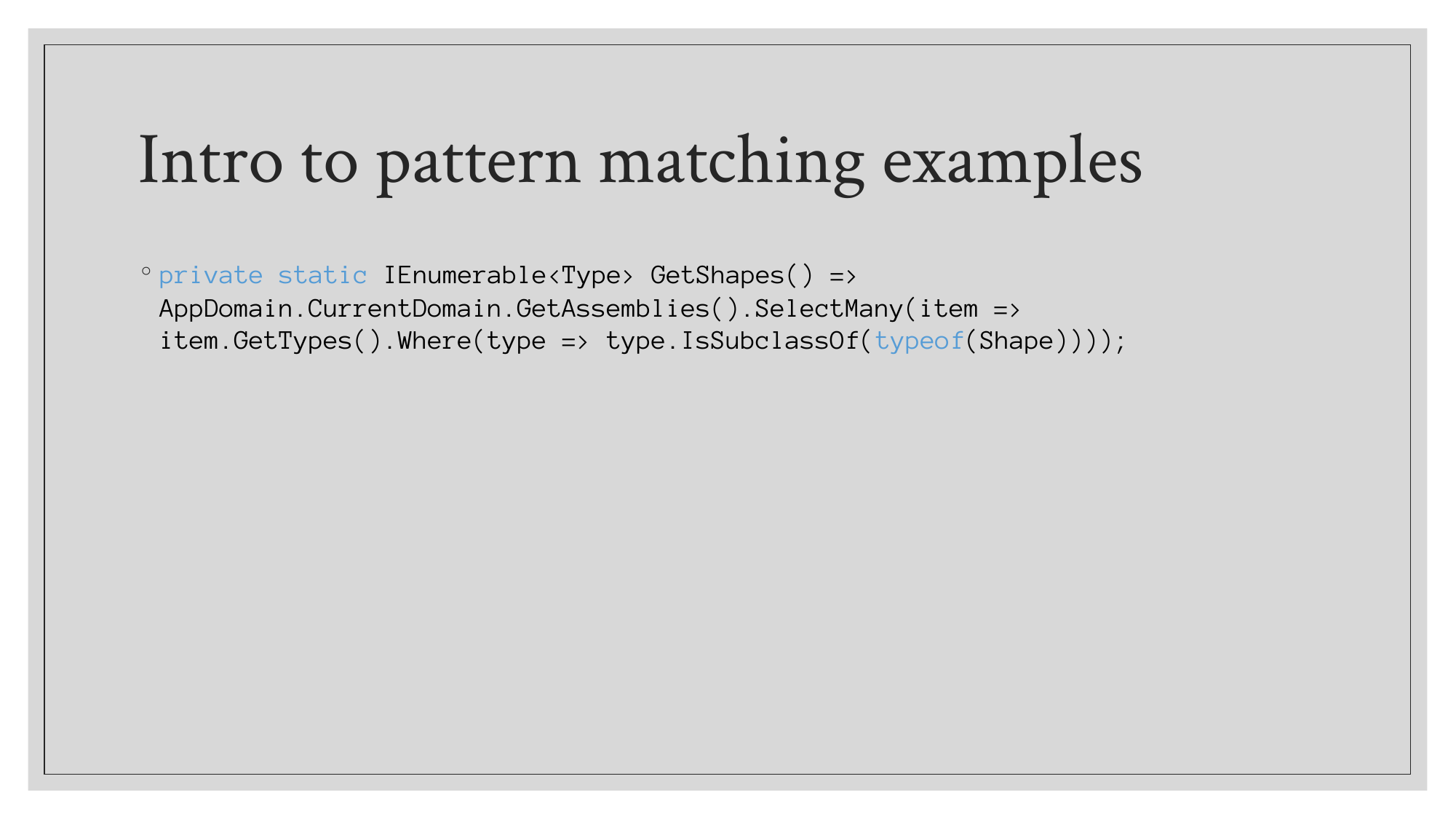

# Intro to pattern matching examples
private static IEnumerable<Type> GetShapes() => AppDomain.CurrentDomain.GetAssemblies().SelectMany(item => item.GetTypes().Where(type => type.IsSubclassOf(typeof(Shape))));